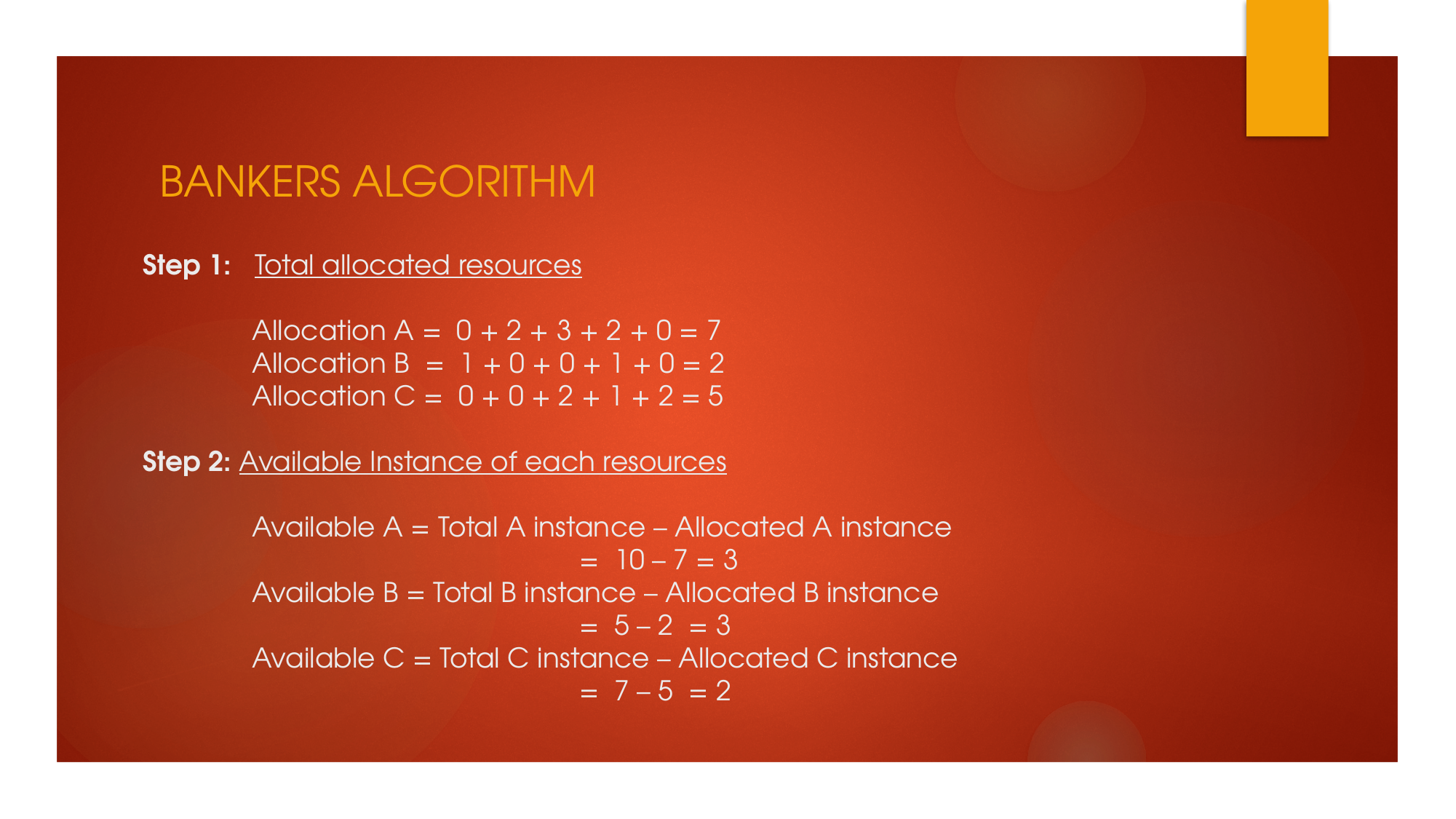

Bankers algorithm
# Step 1:   Total allocated resources Allocation A =  0 + 2 + 3 + 2 + 0 = 7 Allocation B  =  1 + 0 + 0 + 1 + 0 = 2 Allocation C =  0 + 0 + 2 + 1 + 2 = 5 Step 2: Available Instance of each resources Available A = Total A instance – Allocated A instance =  10 – 7 = 3 Available B = Total B instance – Allocated B instance =  5 – 2  = 3 Available C = Total C instance – Allocated C instance =  7 – 5  = 2